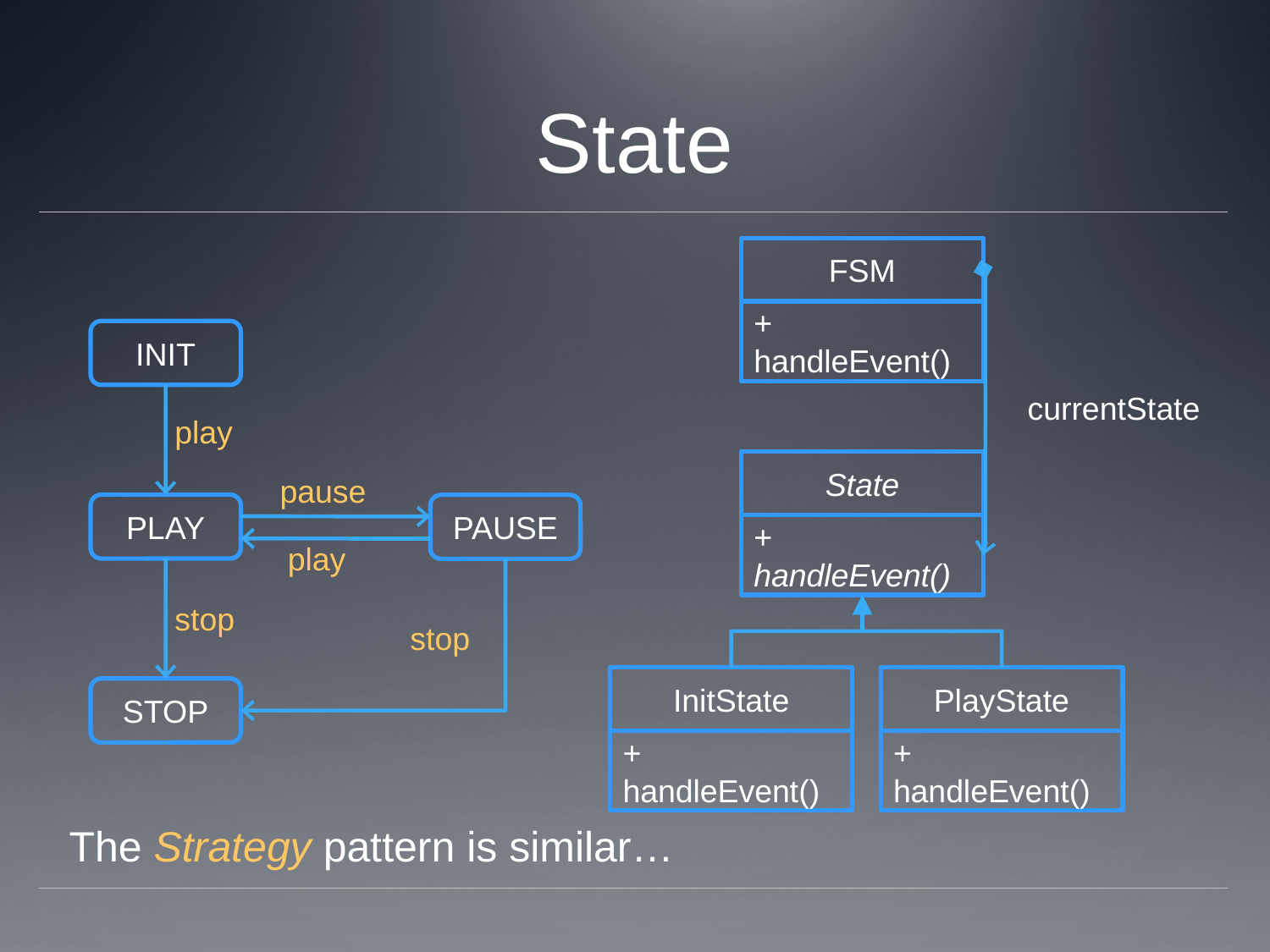

# State
FSM
+ handleEvent()
currentState
State
+ handleEvent()
InitState
+ handleEvent()
PlayState
+ handleEvent()
INIT
play
pause
PLAY
PAUSE
play
stop
stop
STOP
The Strategy pattern is similar…